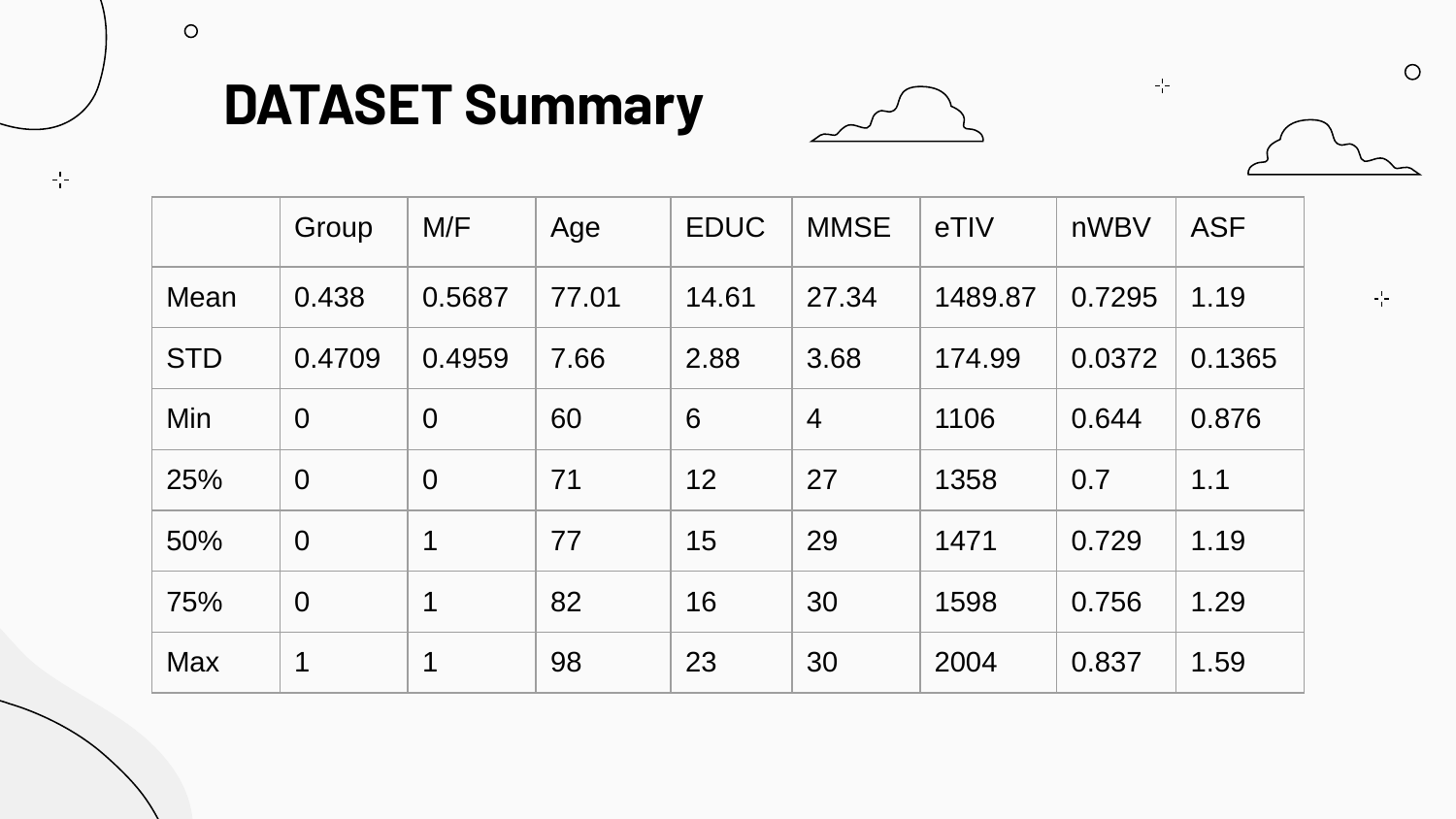

# DATASET Summary
|  | Group | M/F | Age | EDUC | MMSE | eTIV | nWBV | ASF |
| --- | --- | --- | --- | --- | --- | --- | --- | --- |
| Mean | 0.438 | 0.5687 | 77.01 | 14.61 | 27.34 | 1489.87 | 0.7295 | 1.19 |
| STD | 0.4709 | 0.4959 | 7.66 | 2.88 | 3.68 | 174.99 | 0.0372 | 0.1365 |
| Min | 0 | 0 | 60 | 6 | 4 | 1106 | 0.644 | 0.876 |
| 25% | 0 | 0 | 71 | 12 | 27 | 1358 | 0.7 | 1.1 |
| 50% | 0 | 1 | 77 | 15 | 29 | 1471 | 0.729 | 1.19 |
| 75% | 0 | 1 | 82 | 16 | 30 | 1598 | 0.756 | 1.29 |
| Max | 1 | 1 | 98 | 23 | 30 | 2004 | 0.837 | 1.59 |